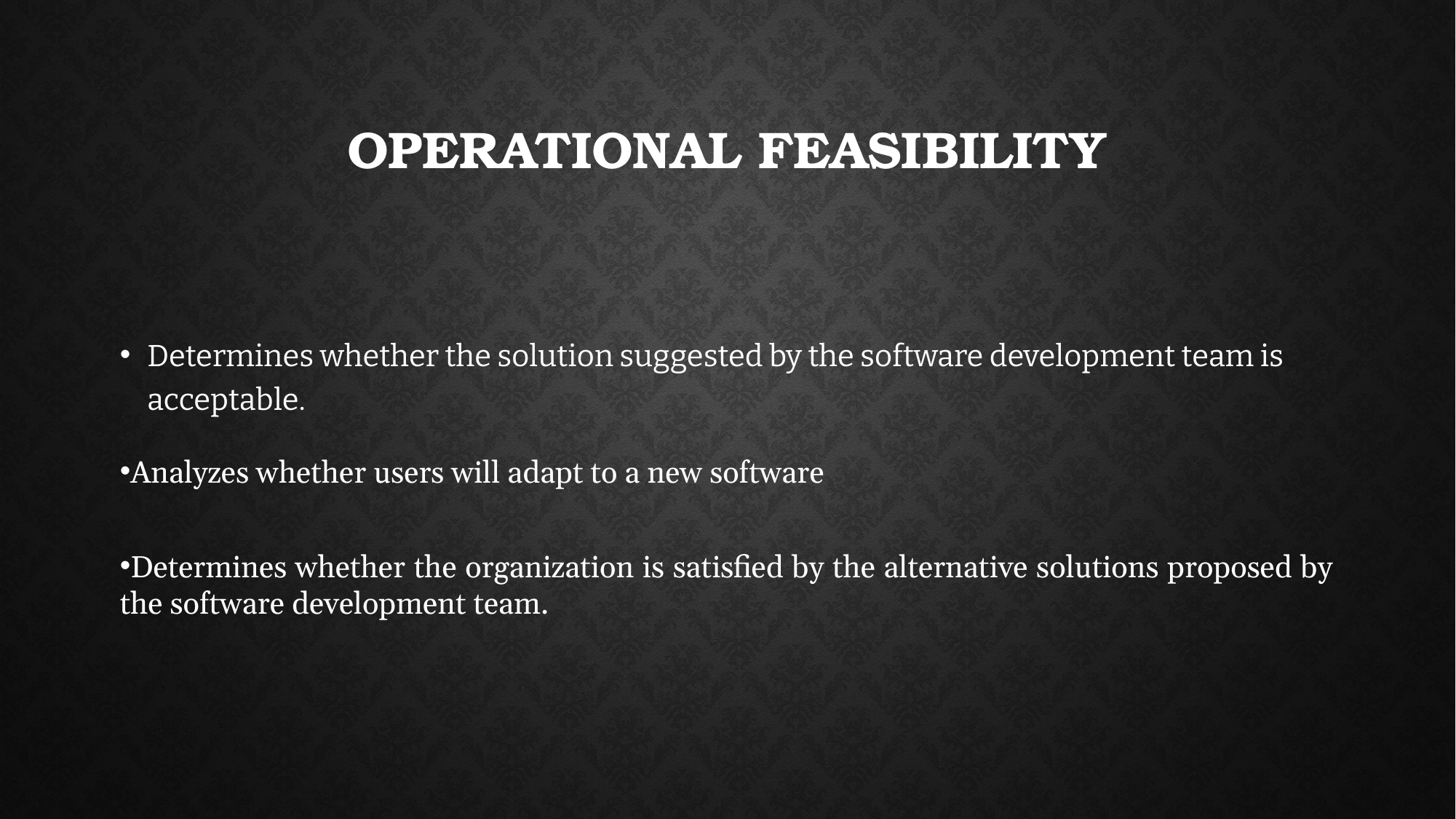

# Operational feasibility
Determines whether the solution suggested by the software development team is acceptable.

Analyzes whether users will adapt to a new software

Determines whether the organization is satisfied by the alternative solutions proposed by the software development team.